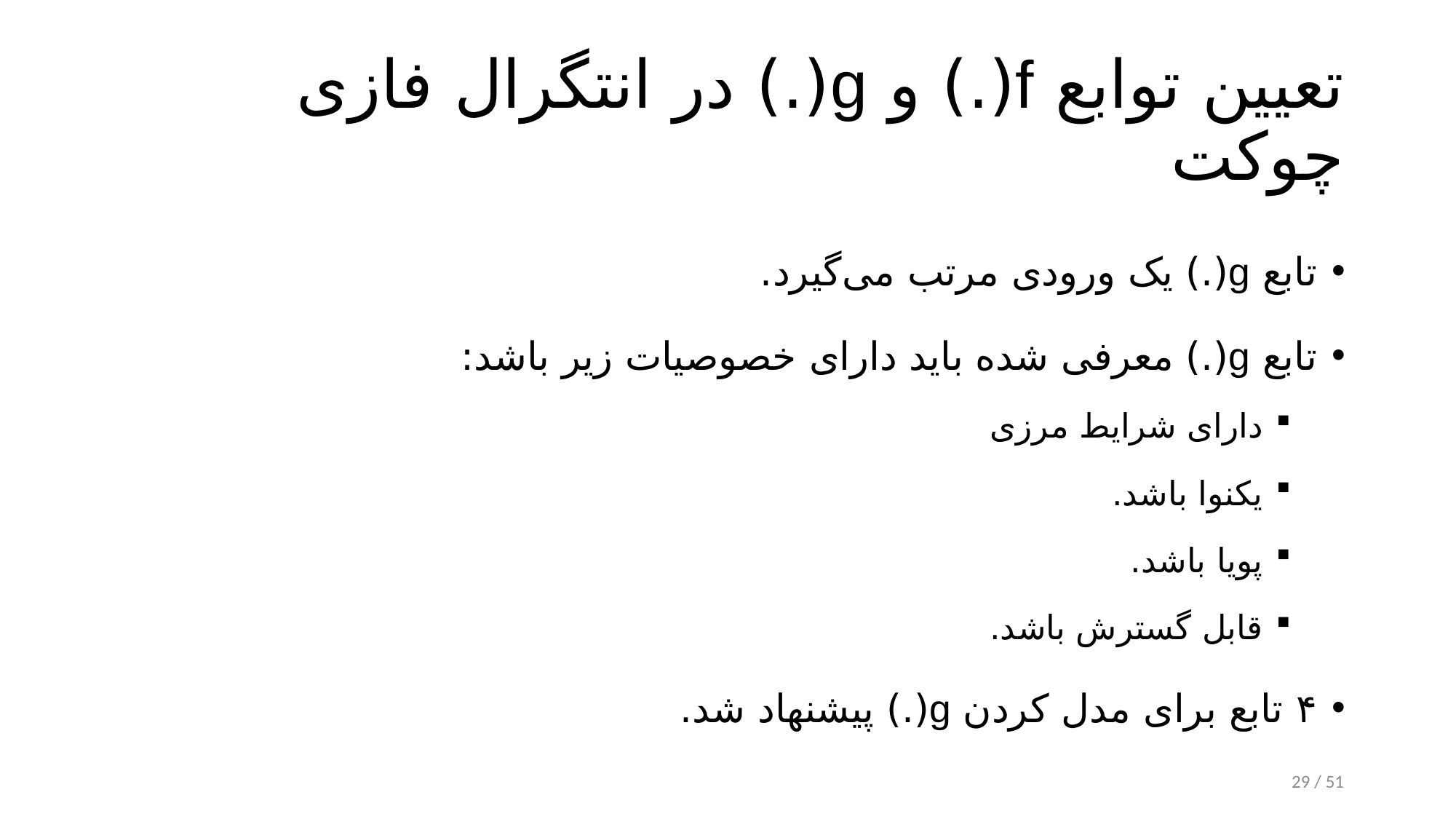

# تعیین توابع f(.) و g(.) در انتگرال فازی چوکت
تابع g(.) یک ورودی مرتب می‌گیرد.
تابع g(.) معرفی شده باید دارای خصوصیات زیر باشد:
دارای شرایط مرزی
یکنوا باشد.
پویا باشد.
قابل گسترش باشد.
۴ تابع برای مدل کردن g(.) پیشنهاد شد.
29 / 51